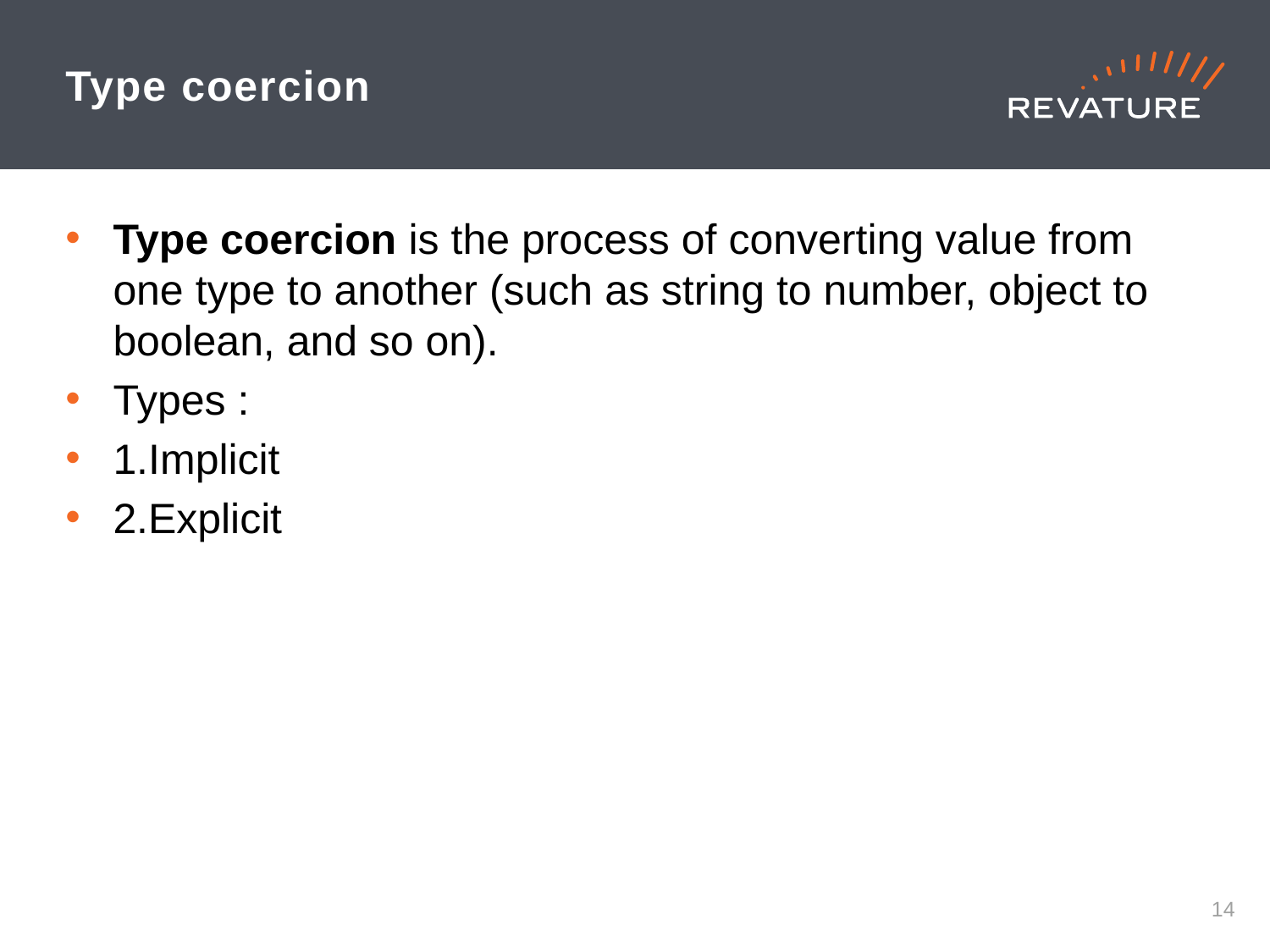

# Type coercion
Type coercion is the process of converting value from one type to another (such as string to number, object to boolean, and so on).
Types :
1.Implicit
2.Explicit

14